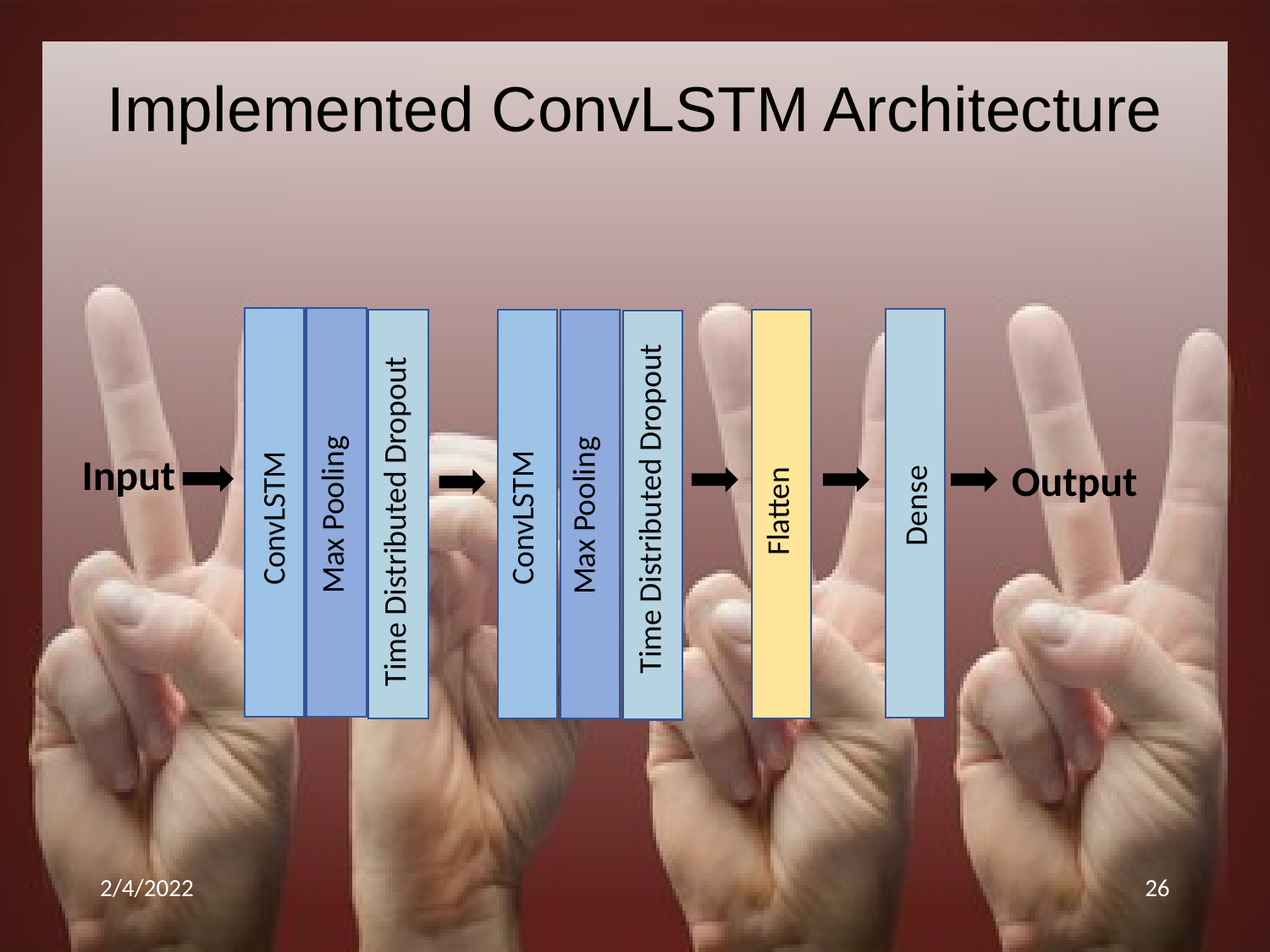

# Implemented ConvLSTM Architecture

Input
Output

 ConvLSTM
Max Pooling

Max Pooling
 ConvLSTM
Dense
Flatten

Time Distributed Dropout
Time Distributed Dropout
2/4/2022
26